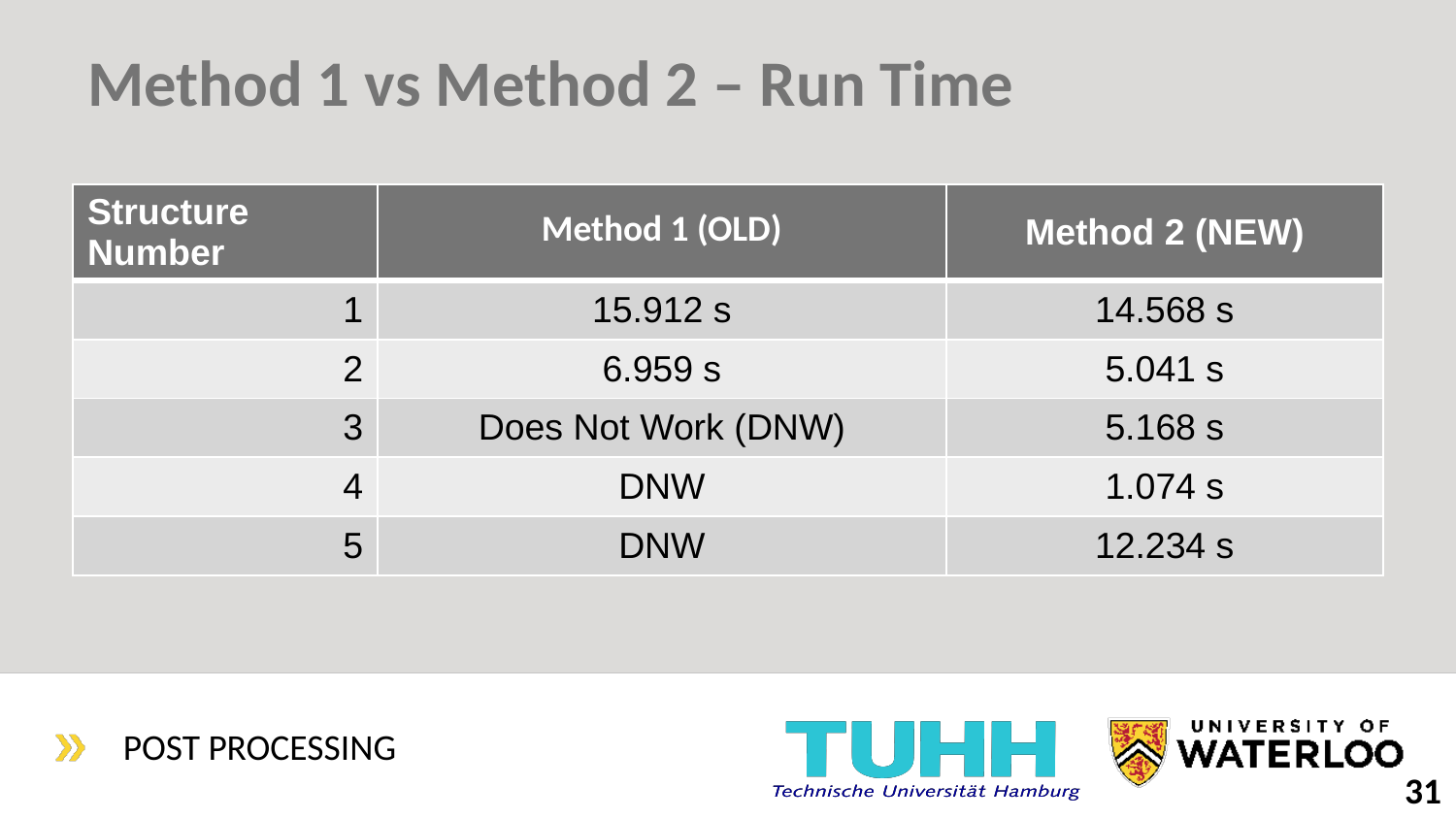

# Method 1 vs Method 2 – Run Time
| Structure Number | Method 1 (OLD) | Method 2 (NEW) |
| --- | --- | --- |
| 1 | 15.912 s | 14.568 s |
| 2 | 6.959 s | 5.041 s |
| 3 | Does Not Work (DNW) | 5.168 s |
| 4 | DNW | 1.074 s |
| 5 | DNW | 12.234 s |
Post Processing
31